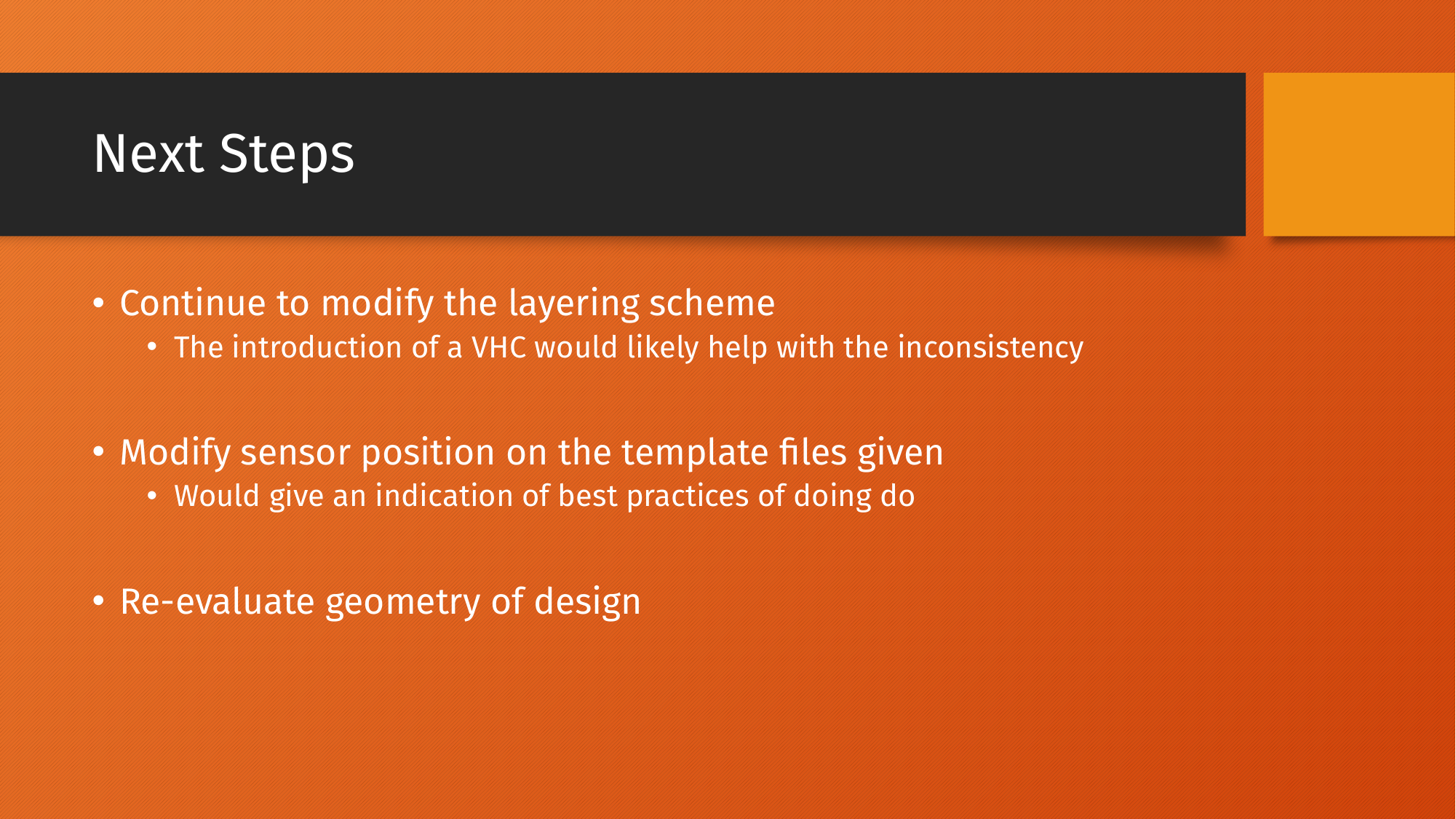

# Next Steps
Continue to modify the layering scheme
The introduction of a VHC would likely help with the inconsistency

Modify sensor position on the template files given
Would give an indication of best practices of doing do

Re-evaluate geometry of design